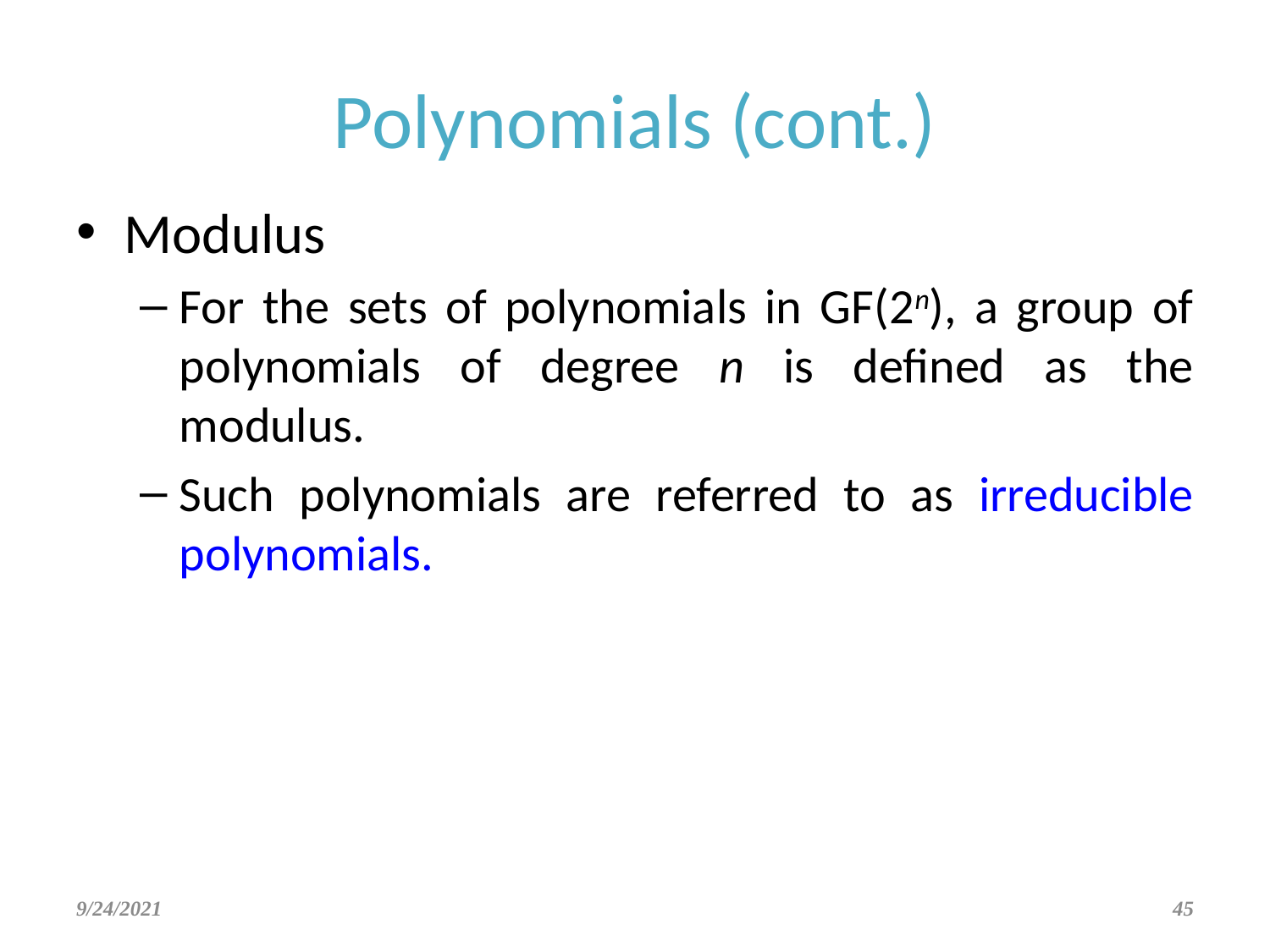

# Polynomials (cont.)
Modulus
For the sets of polynomials in GF(2n), a group of polynomials of degree n is defined as the modulus.
Such polynomials are referred to as irreducible polynomials.

9/24/2021
45